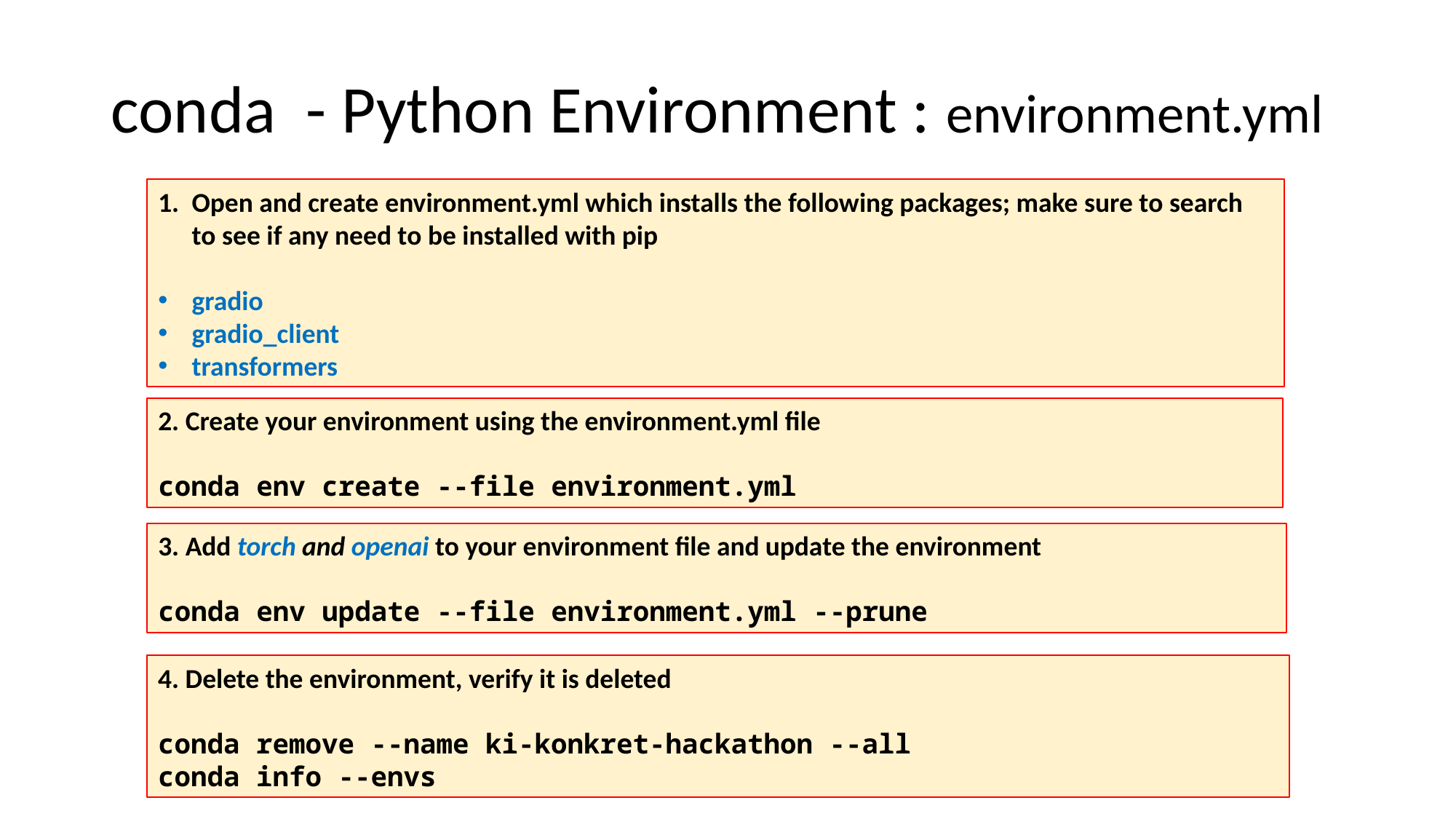

# conda  - Python Environment : environment.yml
Open and create environment.yml which installs the following packages; make sure to search to see if any need to be installed with pip
gradio
gradio_client
transformers
2. Create your environment using the environment.yml file
conda env create --file environment.yml
3. Add torch and openai to your environment file and update the environment
conda env update --file environment.yml --prune
4. Delete the environment, verify it is deleted
conda remove --name ki-konkret-hackathon --all
conda info --envs